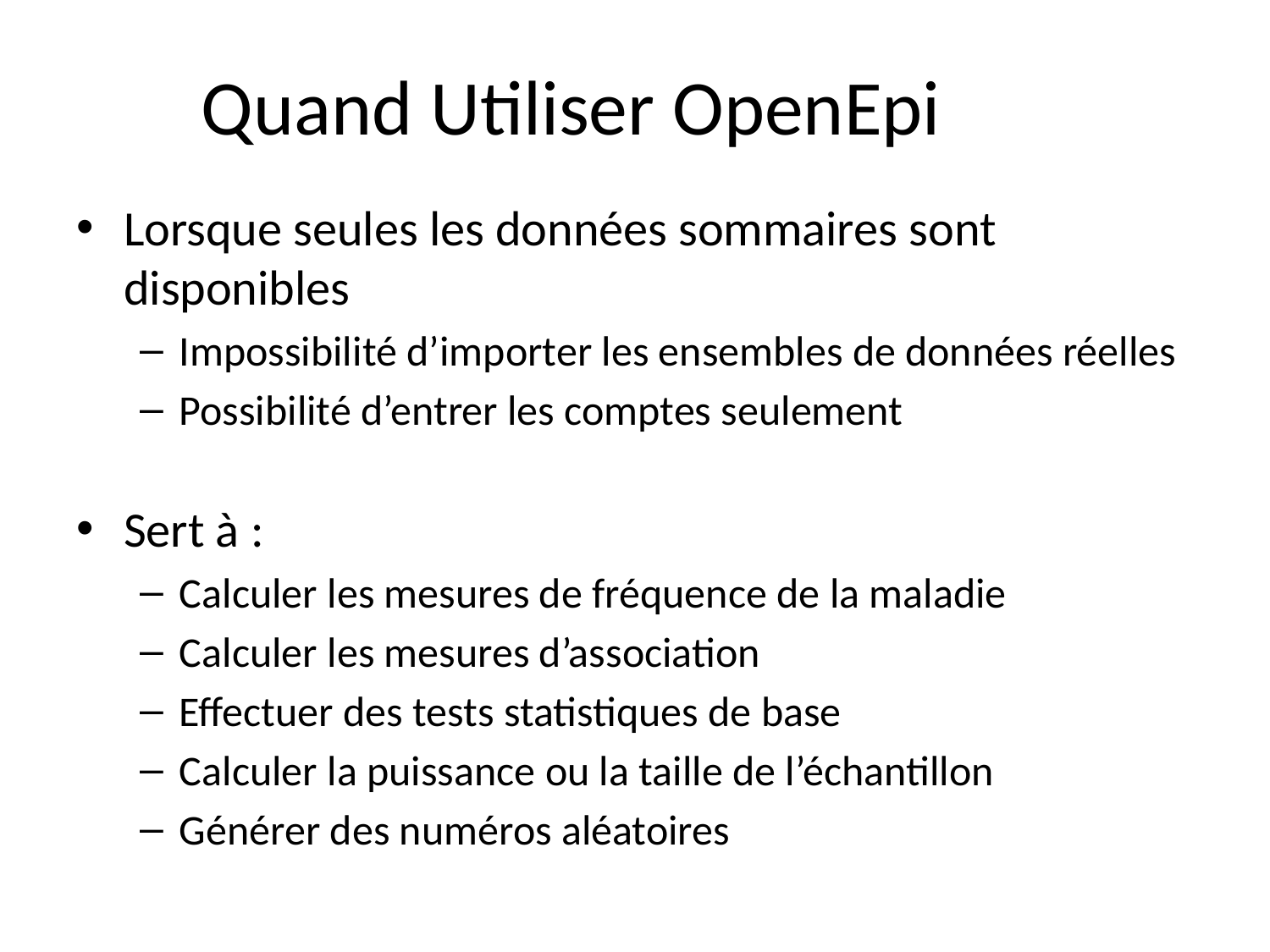

# Quand Utiliser OpenEpi
Lorsque seules les données sommaires sont disponibles
Impossibilité d’importer les ensembles de données réelles
Possibilité d’entrer les comptes seulement

Sert à :
Calculer les mesures de fréquence de la maladie
Calculer les mesures d’association
Effectuer des tests statistiques de base
Calculer la puissance ou la taille de l’échantillon
Générer des numéros aléatoires